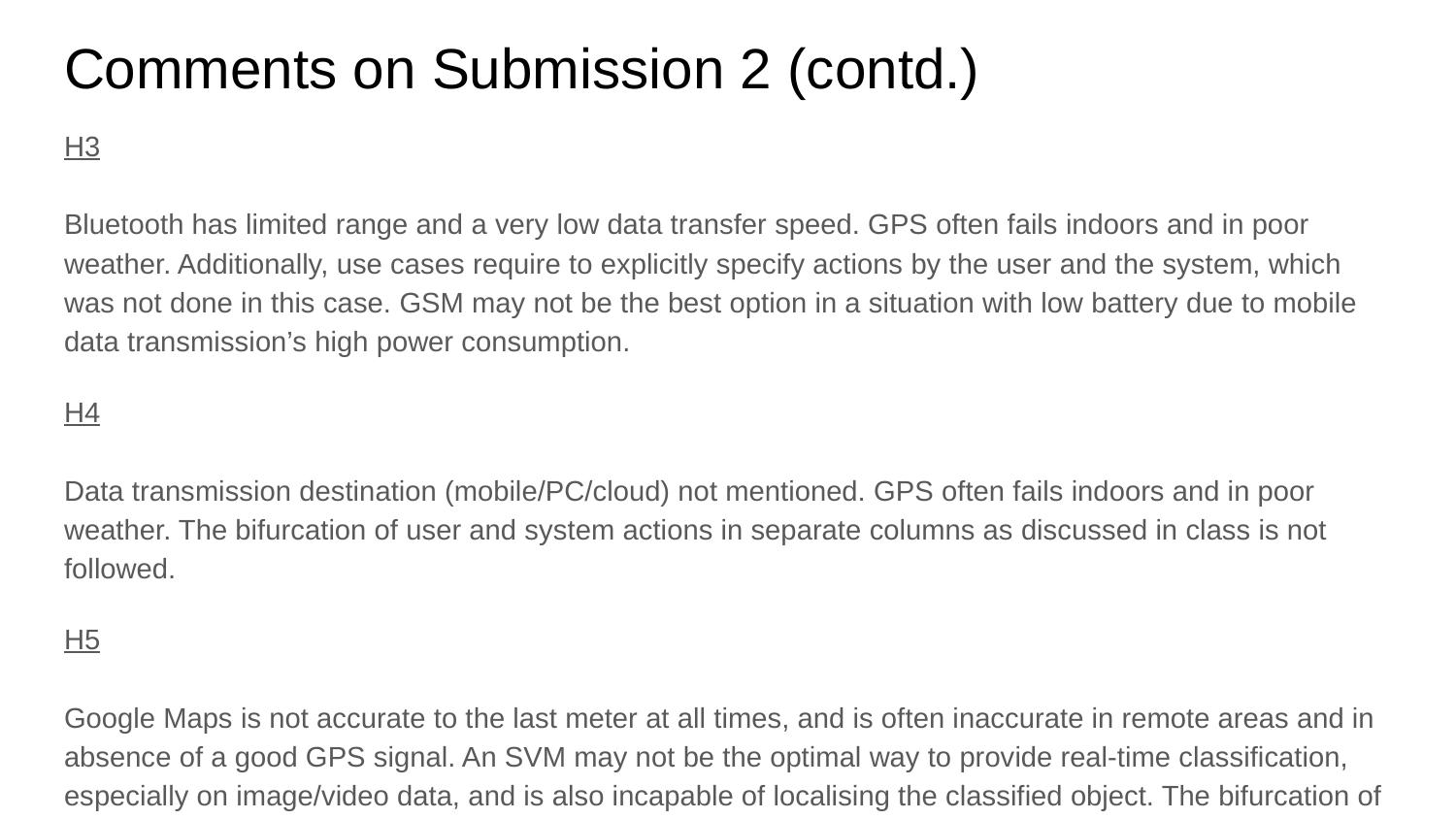

# Comments on Submission 2 (contd.)
H3																		Bluetooth has limited range and a very low data transfer speed. GPS often fails indoors and in poor weather. Additionally, use cases require to explicitly specify actions by the user and the system, which was not done in this case. GSM may not be the best option in a situation with low battery due to mobile data transmission’s high power consumption.
H4																		Data transmission destination (mobile/PC/cloud) not mentioned. GPS often fails indoors and in poor weather. The bifurcation of user and system actions in separate columns as discussed in class is not followed.
H5																		Google Maps is not accurate to the last meter at all times, and is often inaccurate in remote areas and in absence of a good GPS signal. An SVM may not be the optimal way to provide real-time classification, especially on image/video data, and is also incapable of localising the classified object. The bifurcation of user and system actions in separate columns as discussed in class is not followed.